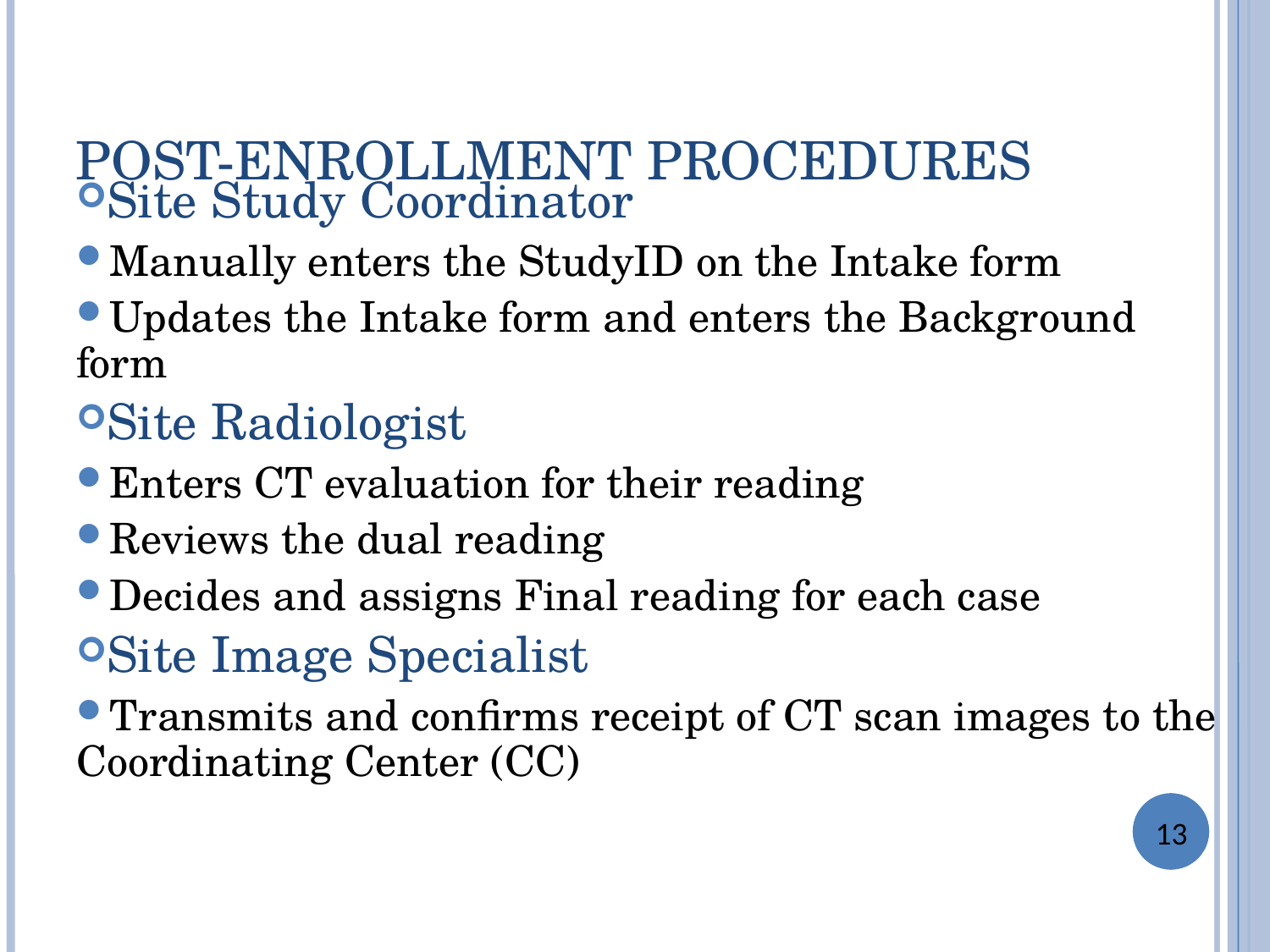

POST-ENROLLMENT PROCEDURES
Site Study Coordinator
Manually enters the StudyID on the Intake form
Updates the Intake form and enters the Background form
Site Radiologist
Enters CT evaluation for their reading
Reviews the dual reading
Decides and assigns Final reading for each case
Site Image Specialist
Transmits and confirms receipt of CT scan images to the Coordinating Center (CC)
13